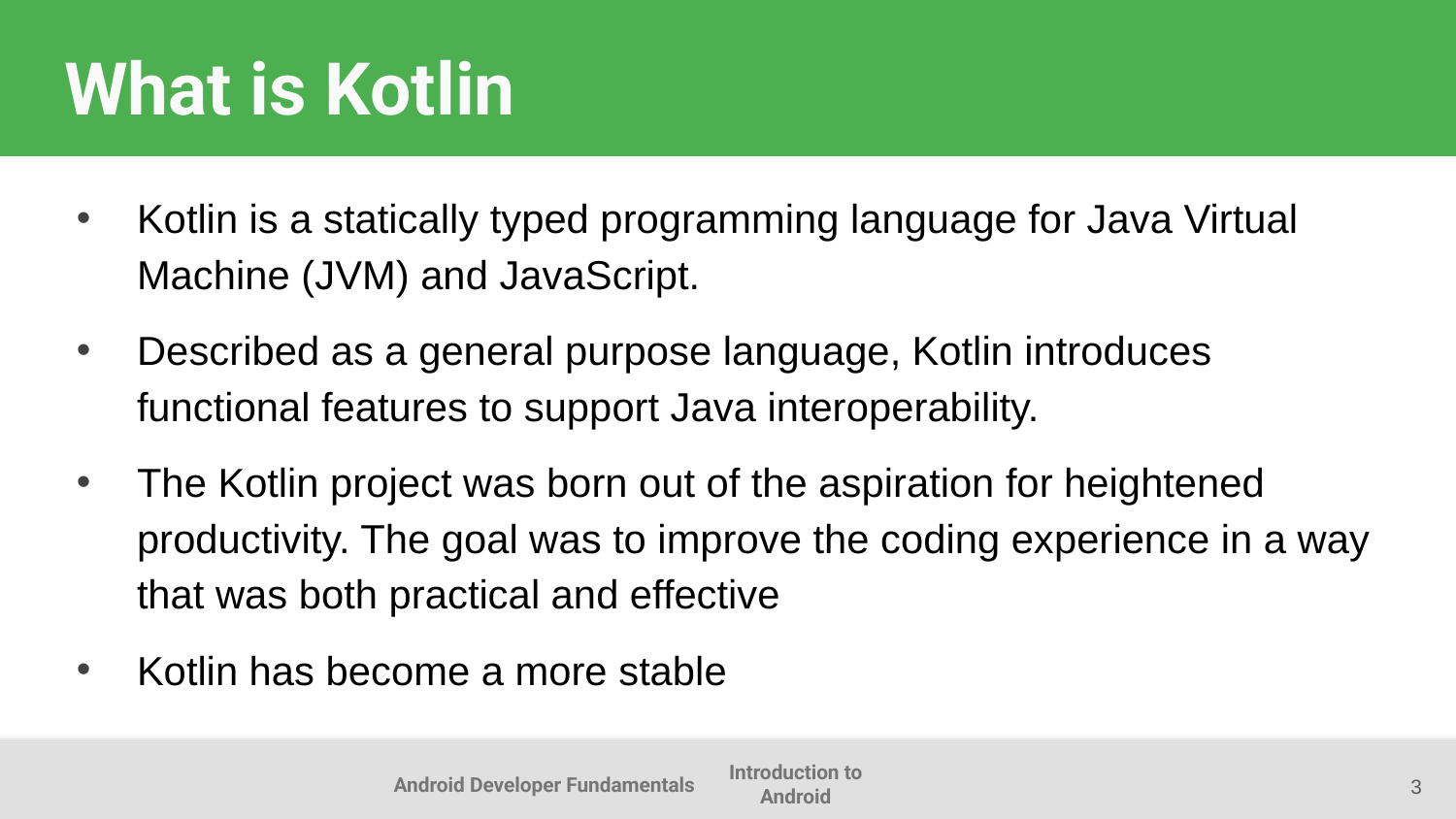

# What is Kotlin
Kotlin is a statically typed programming language for Java Virtual Machine (JVM) and JavaScript.
Described as a general purpose language, Kotlin introduces functional features to support Java interoperability.
The Kotlin project was born out of the aspiration for heightened productivity. The goal was to improve the coding experience in a way that was both practical and effective
Kotlin has become a more stable
3